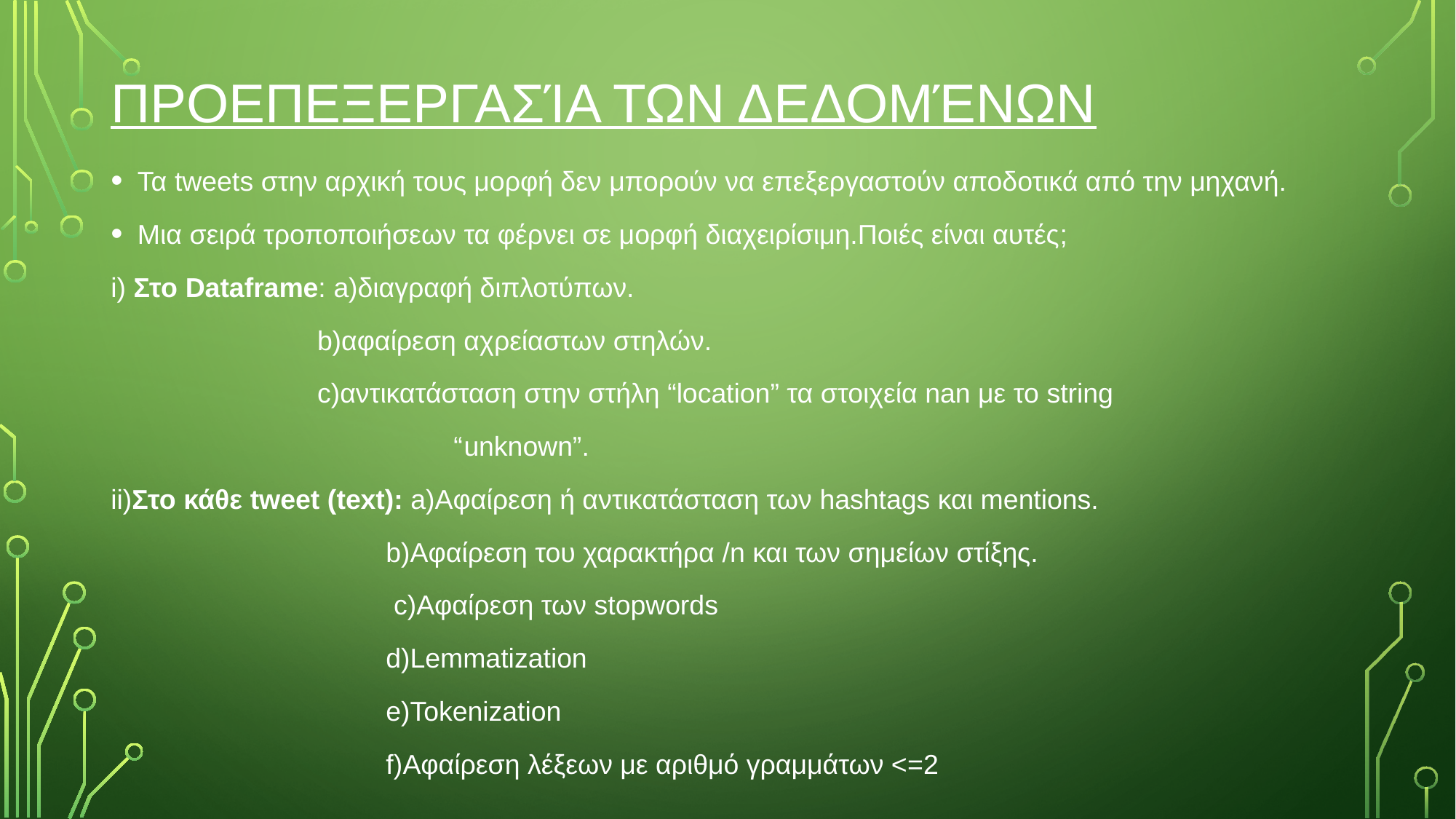

# Προεπεξεργασία των δεδομένων
Τα tweets στην αρχική τους μορφή δεν μπορούν να επεξεργαστούν αποδοτικά από την μηχανή.
Μια σειρά τροποποιήσεων τα φέρνει σε μορφή διαχειρίσιμη.Ποιές είναι αυτές;
i) Στο Dataframe: a)διαγραφή διπλοτύπων.
                           b)αφαίρεση αχρείαστων στηλών.
                           c)αντικατάσταση στην στήλη “location” τα στοιχεία nan με το string
                                             “unknown”.
ii)Στο κάθε tweet (text): a)Αφαίρεση ή αντικατάσταση των hashtags και mentions.
                                    b)Αφαίρεση του χαρακτήρα /n και των σημείων στίξης.
                                     c)Αφαίρεση των stopwords
                                    d)Lemmatization
                                    e)Tokenization
                                    f)Αφαίρεση λέξεων με αριθμό γραμμάτων <=2